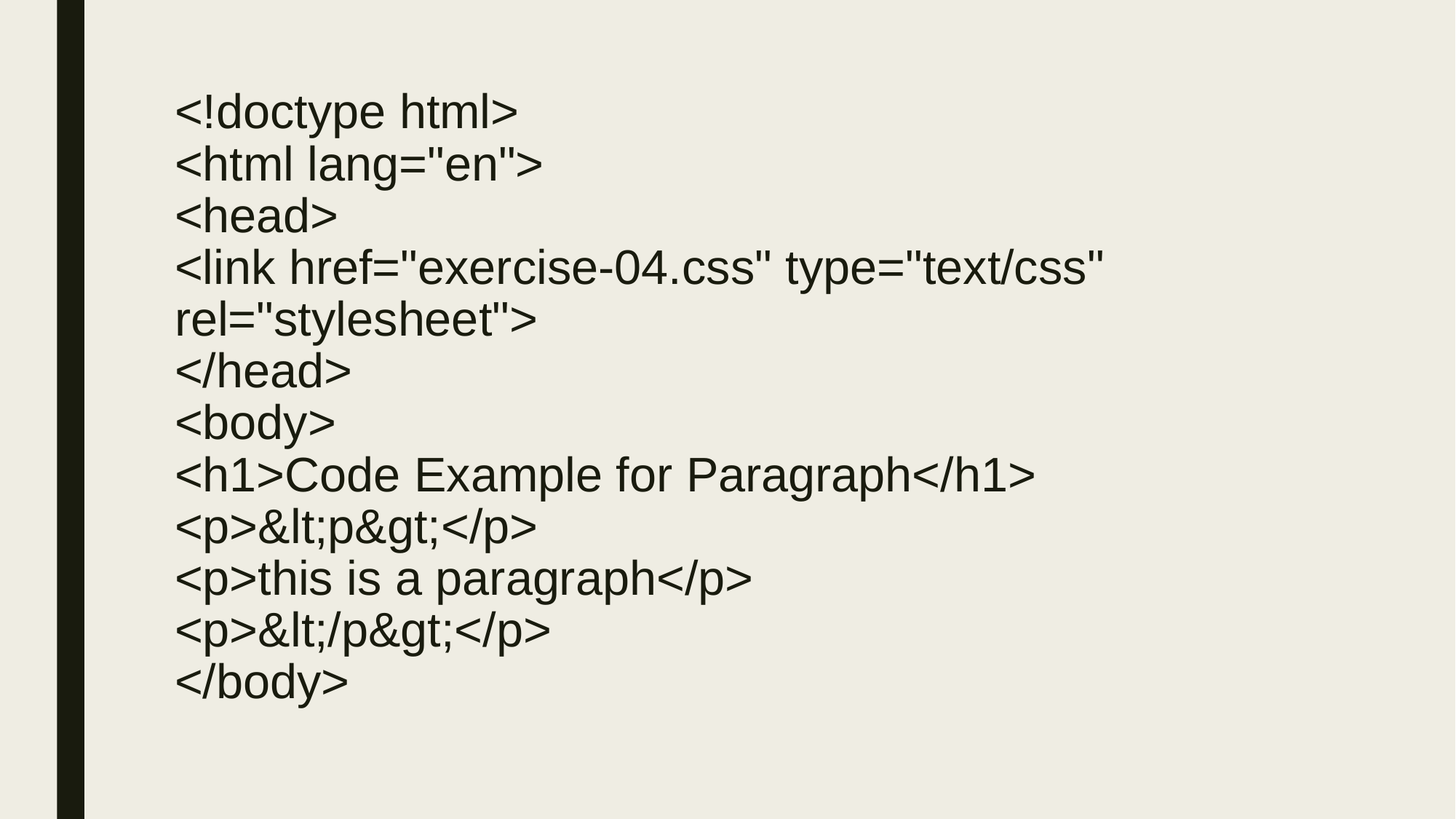

# <!doctype html> <html lang="en"> <head> <link href="exercise-04.css" type="text/css" rel="stylesheet"> </head> <body> <h1>Code Example for Paragraph</h1> <p>&lt;p&gt;</p> <p>this is a paragraph</p> <p>&lt;/p&gt;</p> </body>